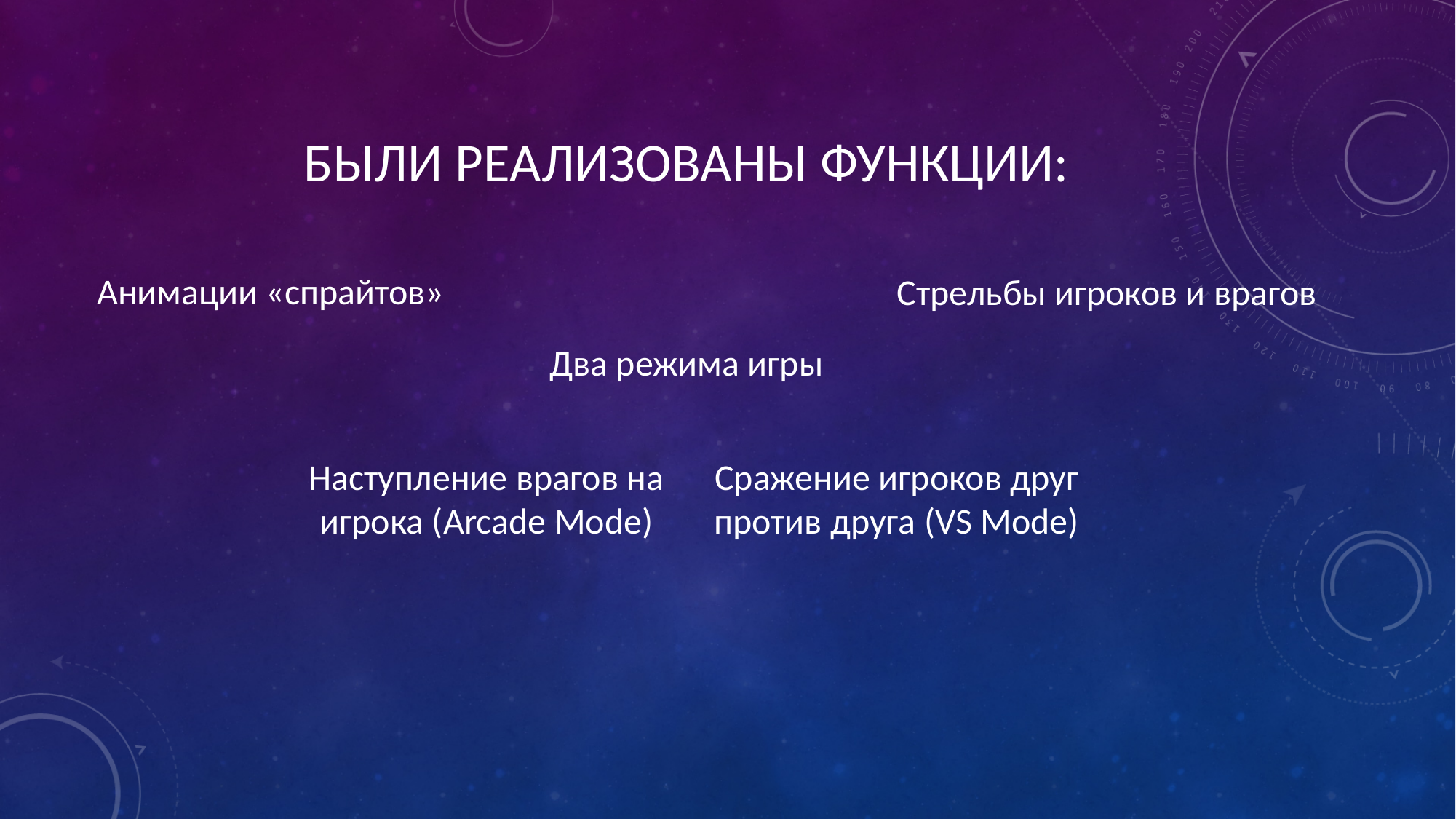

# Были реализованы функции:
Анимации «спрайтов»
Стрельбы игроков и врагов
Два режима игры
Сражение игроков друг против друга (VS Mode)
Наступление врагов на игрока (Arcade Mode)